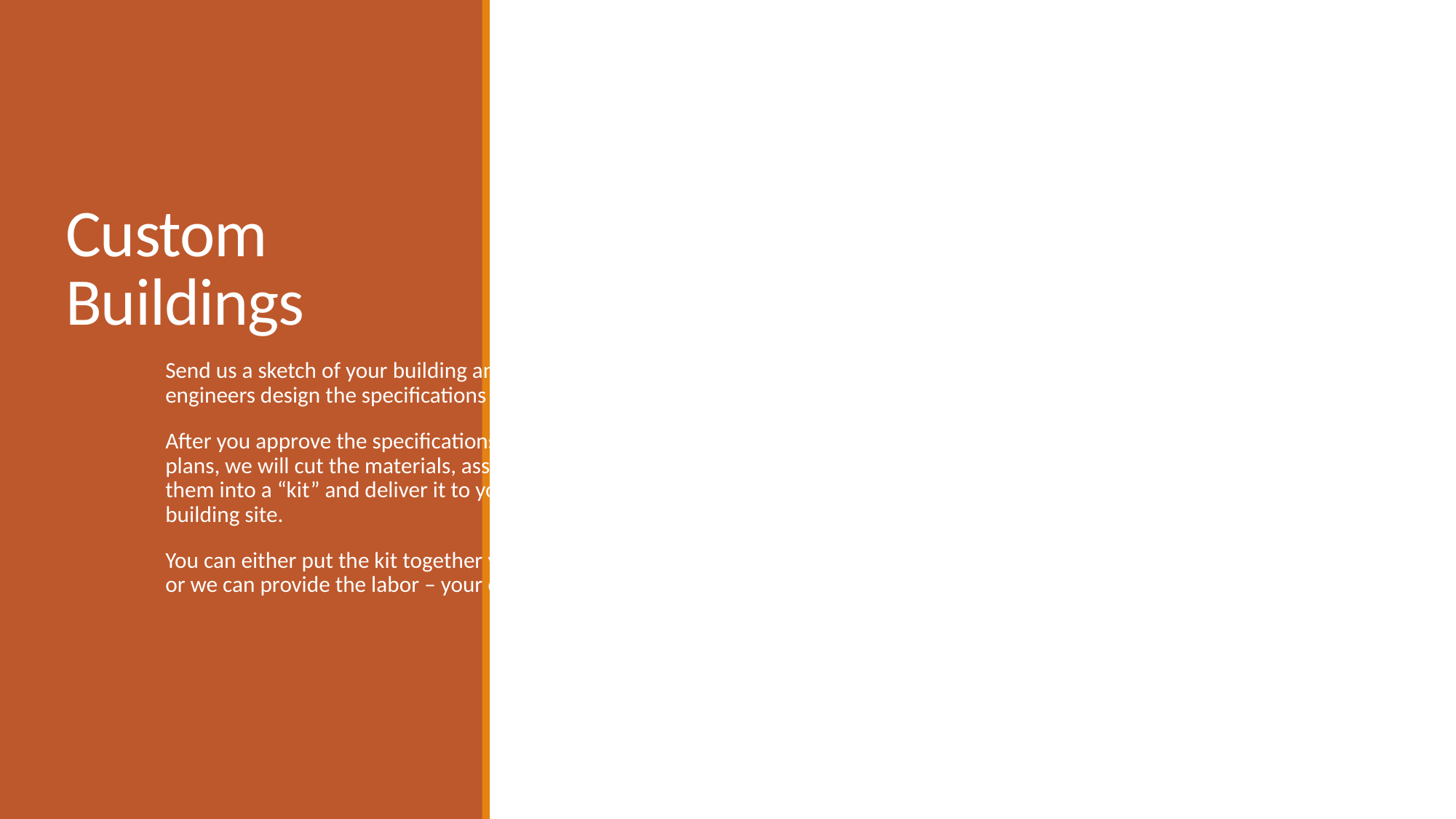

# Custom Buildings

Send us a sketch of your building and let our engineers design the specifications and plans.
After you approve the specifications and plans, we will cut the materials, assemble them into a “kit” and deliver it to your building site.
You can either put the kit together yourself, or we can provide the labor – your choice!